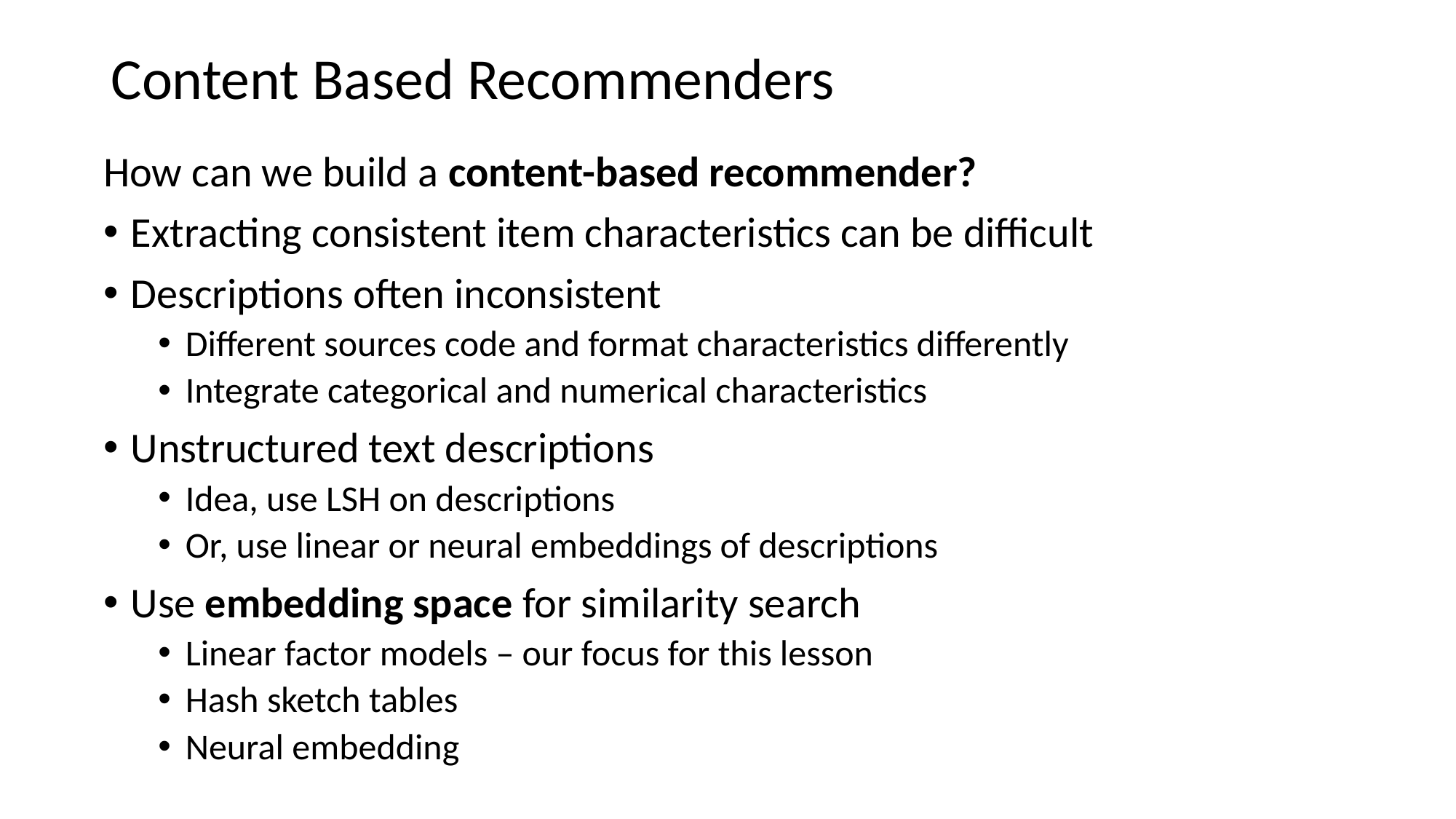

# Content Based Recommenders
How can we build a content-based recommender?
Extracting consistent item characteristics can be difficult
Descriptions often inconsistent
Different sources code and format characteristics differently
Integrate categorical and numerical characteristics
Unstructured text descriptions
Idea, use LSH on descriptions
Or, use linear or neural embeddings of descriptions
Use embedding space for similarity search
Linear factor models – our focus for this lesson
Hash sketch tables
Neural embedding